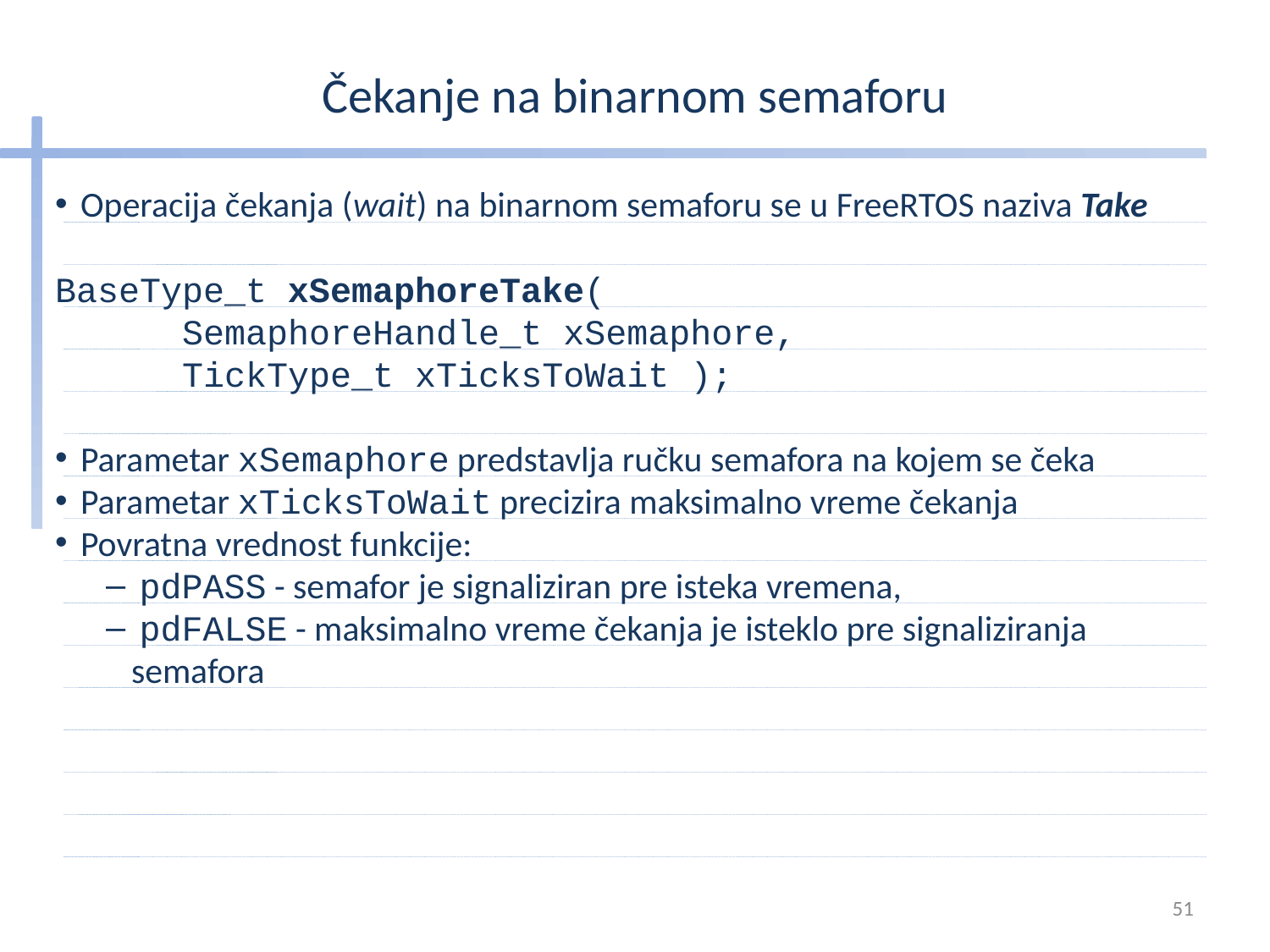

# Čekanje na binarnom semaforu
Operacija čekanja (wait) na binarnom semaforu se u FreeRTOS naziva Take

BaseType_t xSemaphoreTake(
	SemaphoreHandle_t xSemaphore,
	TickType_t xTicksToWait );

Parametar xSemaphore predstavlja ručku semafora na kojem se čeka
Parametar xTicksToWait precizira maksimalno vreme čekanja
Povratna vrednost funkcije:
 pdPASS - semafor je signaliziran pre isteka vremena,
 pdFALSE - maksimalno vreme čekanja je isteklo pre signaliziranja semafora
51